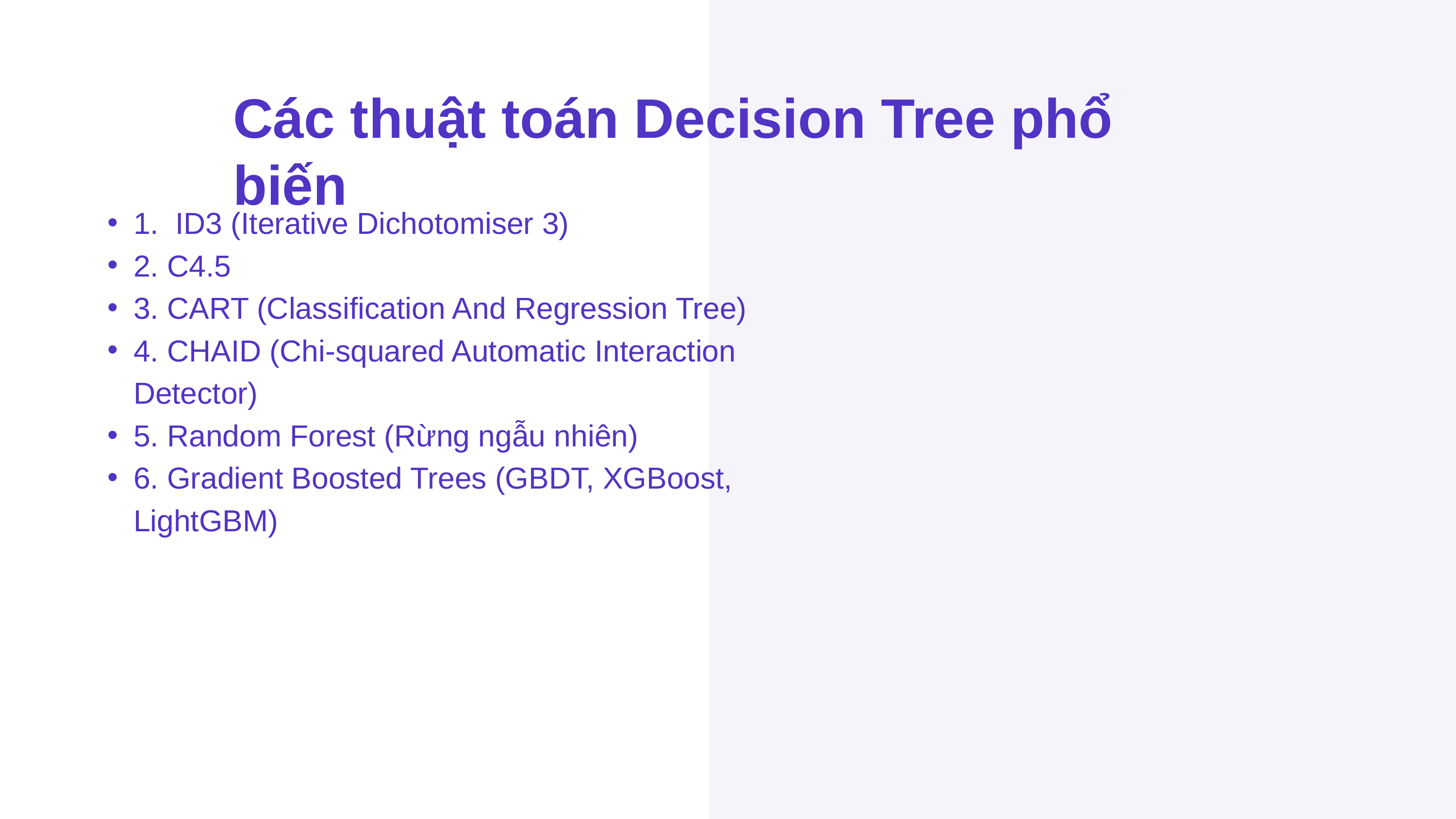

Các thuật toán Decision Tree phổ biến
1.  ID3 (Iterative Dichotomiser 3)
2. C4.5
3. CART (Classification And Regression Tree)
4. CHAID (Chi-squared Automatic Interaction Detector)
5. Random Forest (Rừng ngẫu nhiên)
6. Gradient Boosted Trees (GBDT, XGBoost, LightGBM)